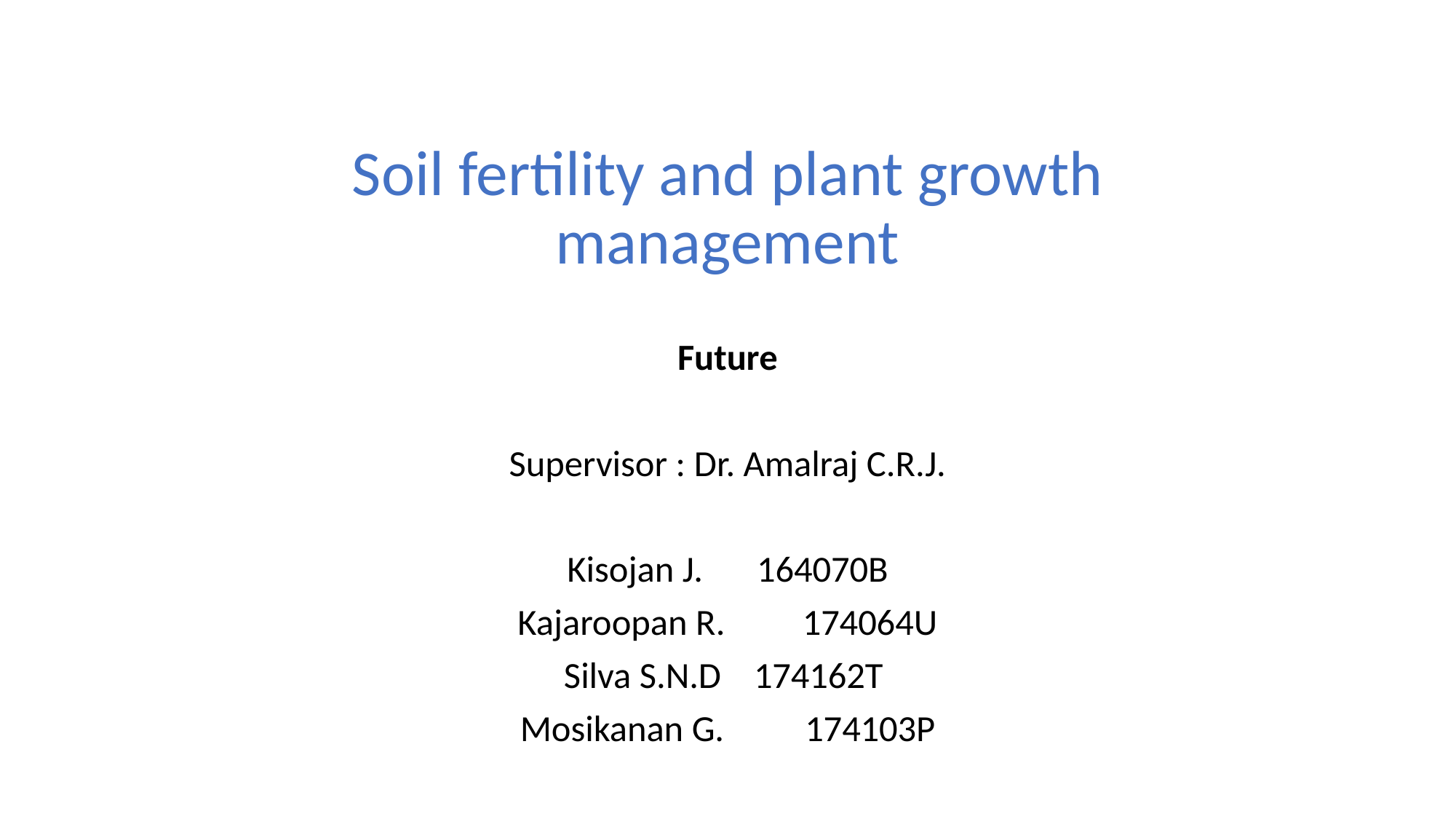

# Soil fertility and plant growth management
Future

Supervisor : Dr. Amalraj C.R.J.

Kisojan J.  		164070B
Kajaroopan R. 	174064U
Silva S.N.D  		174162T
Mosikanan G. 	174103P